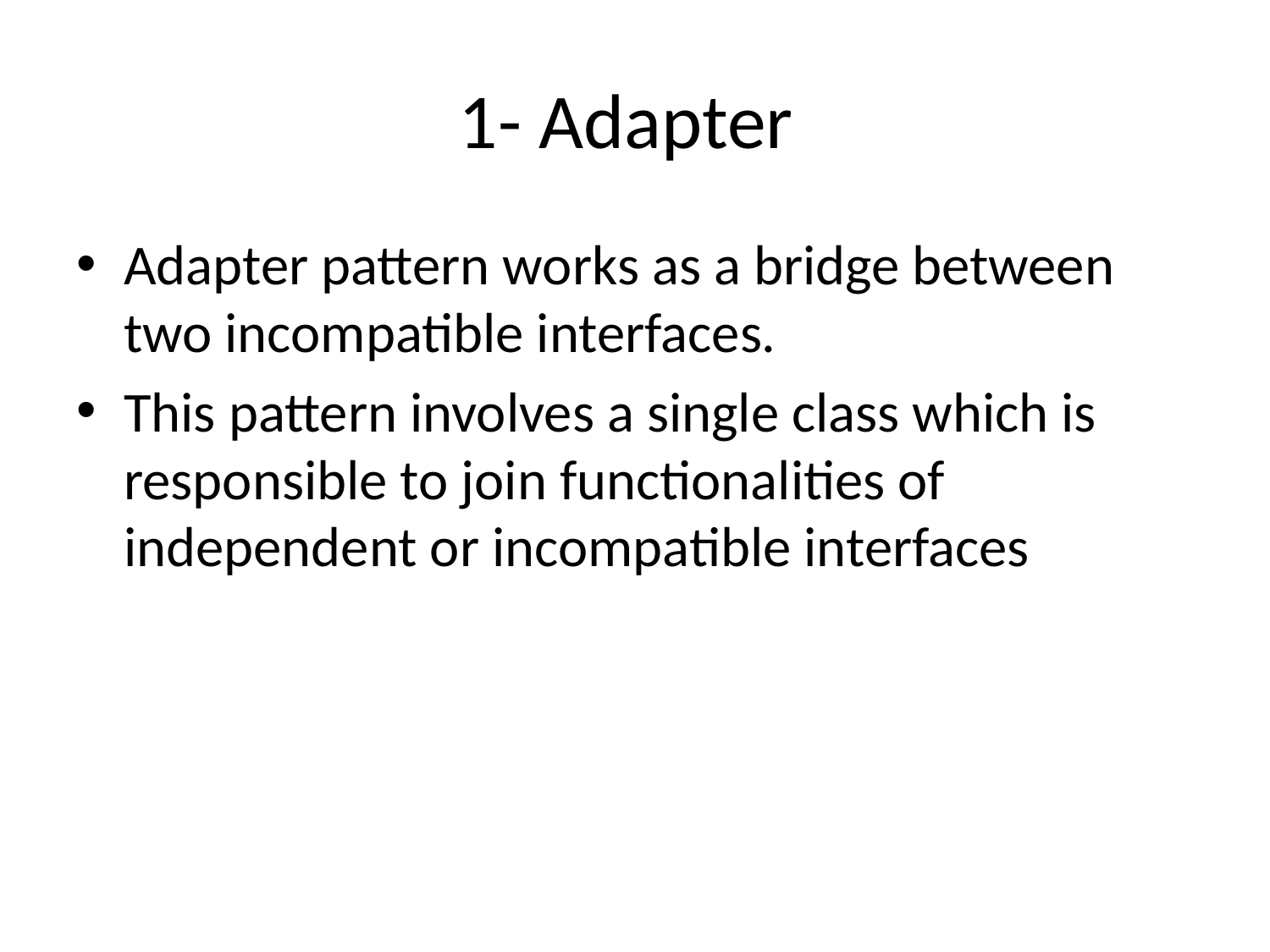

# 1- Adapter
Adapter pattern works as a bridge between two incompatible interfaces.
This pattern involves a single class which is responsible to join functionalities of independent or incompatible interfaces